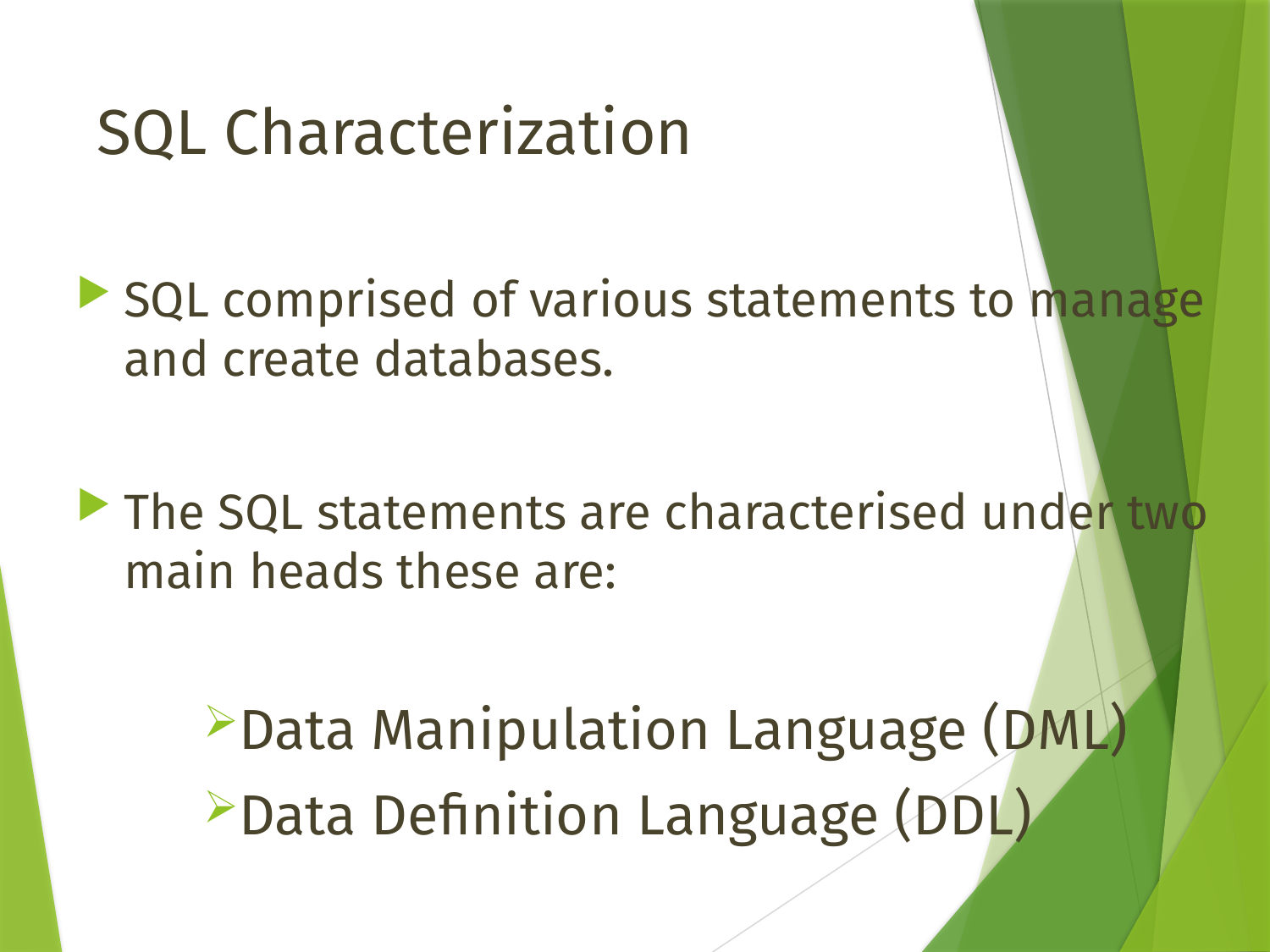

# SQL Characterization
SQL comprised of various statements to manage and create databases.

The SQL statements are characterised under two main heads these are:

Data Manipulation Language (DML)
Data Definition Language (DDL)